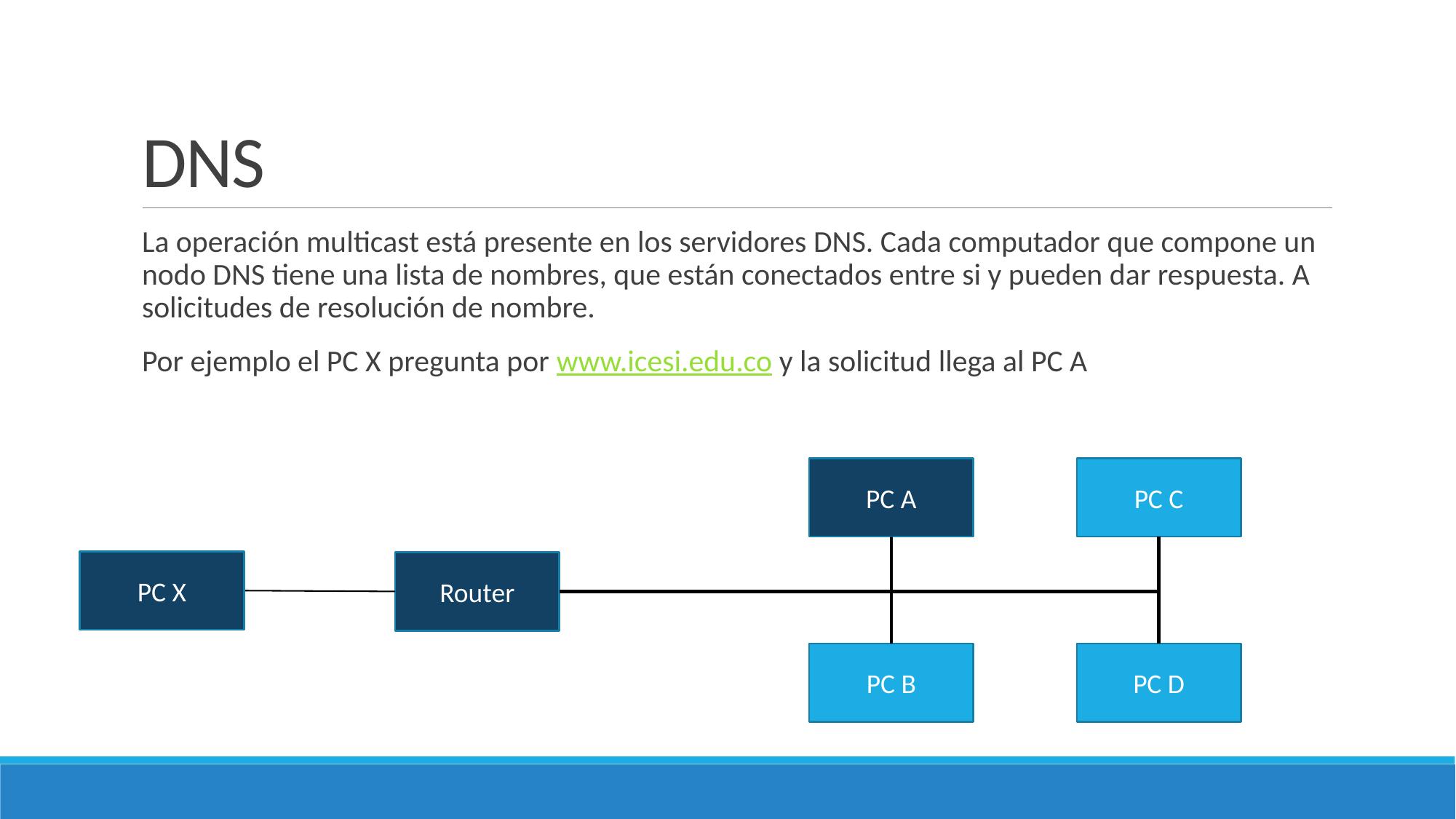

# DNS
La operación multicast está presente en los servidores DNS. Cada computador que compone un nodo DNS tiene una lista de nombres, que están conectados entre si y pueden dar respuesta. A solicitudes de resolución de nombre.
Por ejemplo el PC X pregunta por www.icesi.edu.co y la solicitud llega al PC A
PC A
PC C
PC X
Router
PC B
PC D